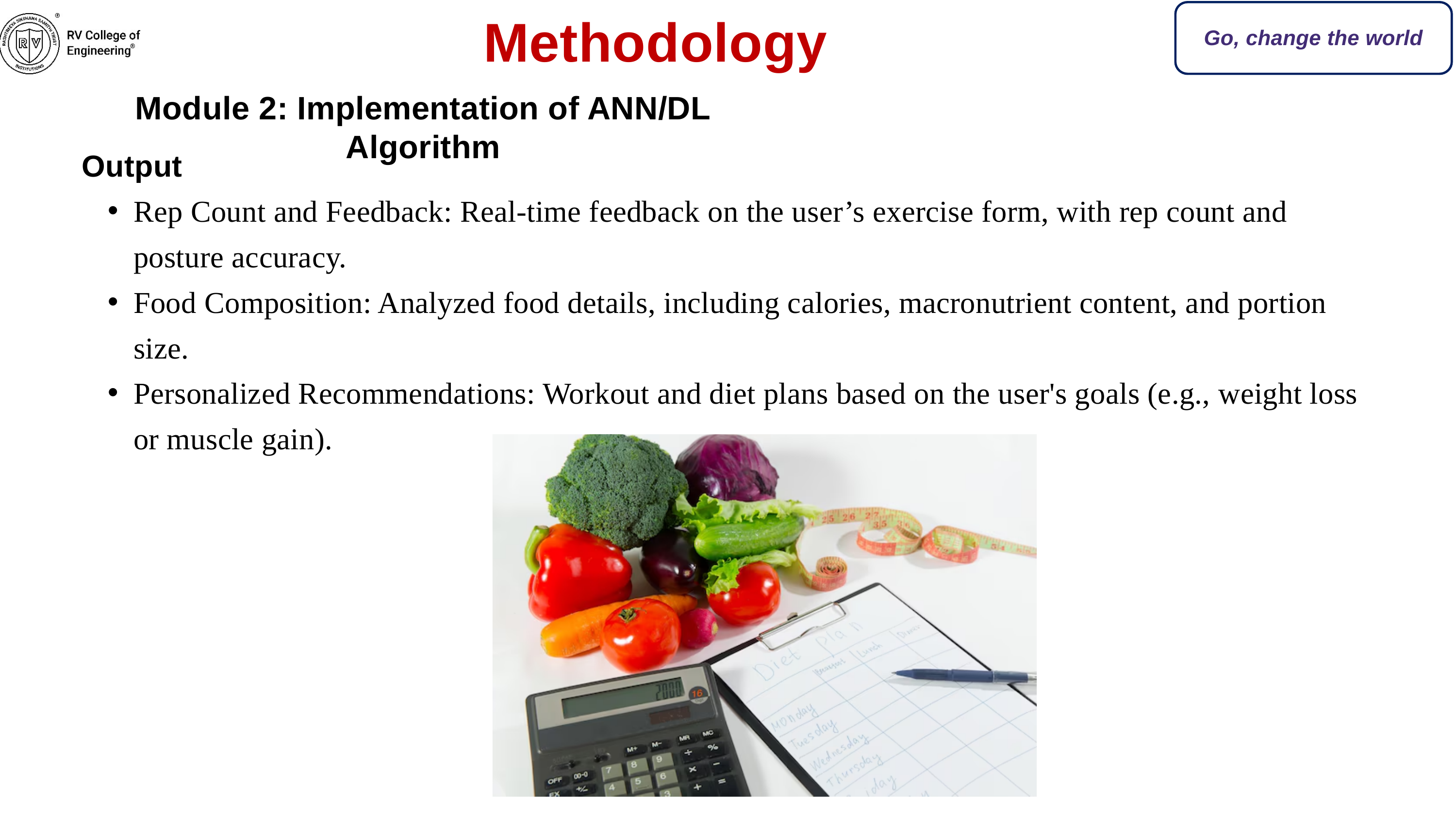

Methodology
Go, change the world
Module 2: Implementation of ANN/DL Algorithm

Output
Rep Count and Feedback: Real-time feedback on the user’s exercise form, with rep count and posture accuracy.
Food Composition: Analyzed food details, including calories, macronutrient content, and portion size.
Personalized Recommendations: Workout and diet plans based on the user's goals (e.g., weight loss or muscle gain).